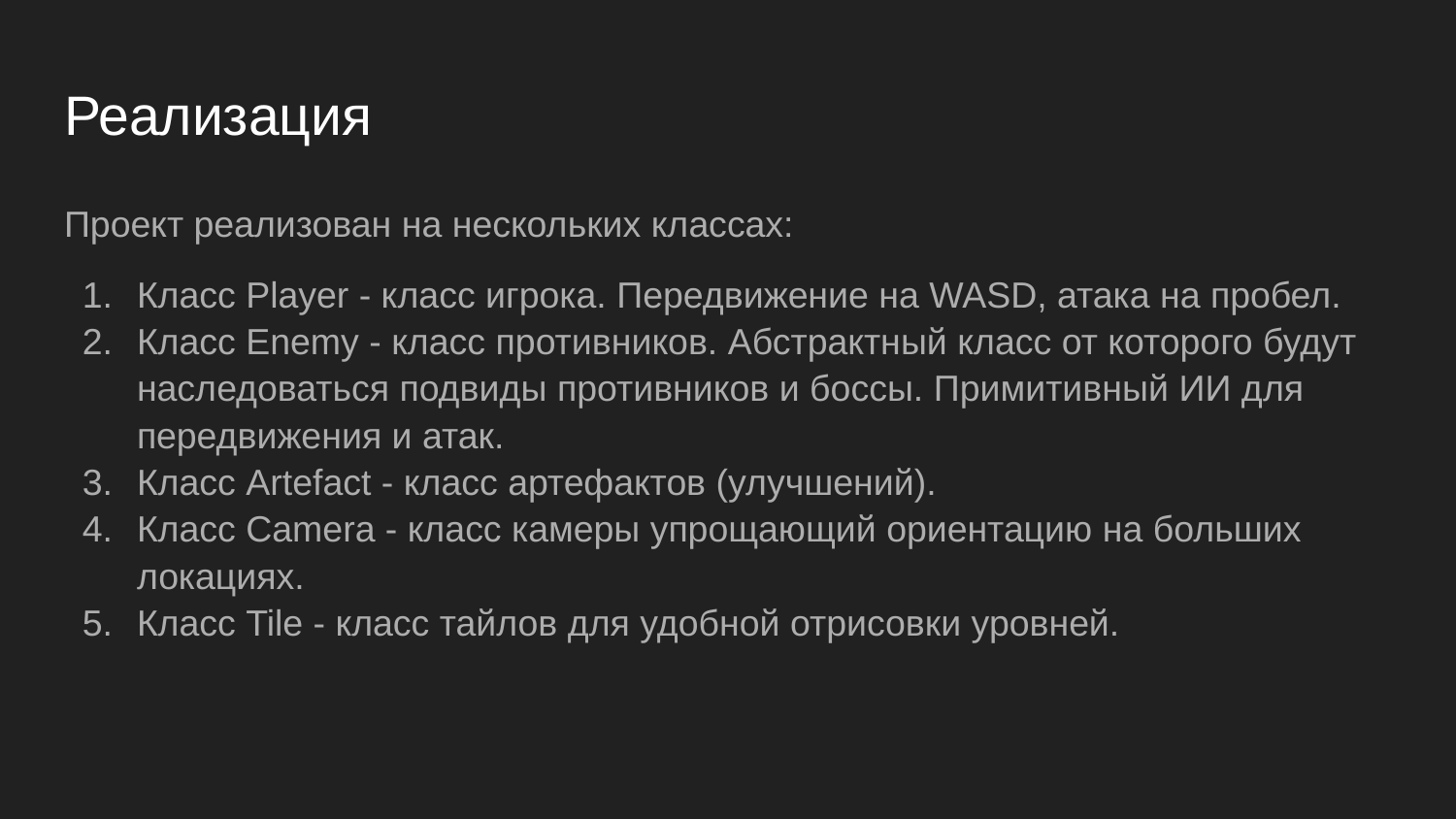

# Реализация
Проект реализован на нескольких классах:
Класс Player - класс игрока. Передвижение на WASD, атака на пробел.
Класс Enemy - класс противников. Абстрактный класс от которого будут наследоваться подвиды противников и боссы. Примитивный ИИ для  передвижения и атак.
Класс Artefact - класс артефактов (улучшений).
Класс Camera - класс камеры упрощающий ориентацию на больших локациях.
Класс Tile - класс тайлов для удобной отрисовки уровней.